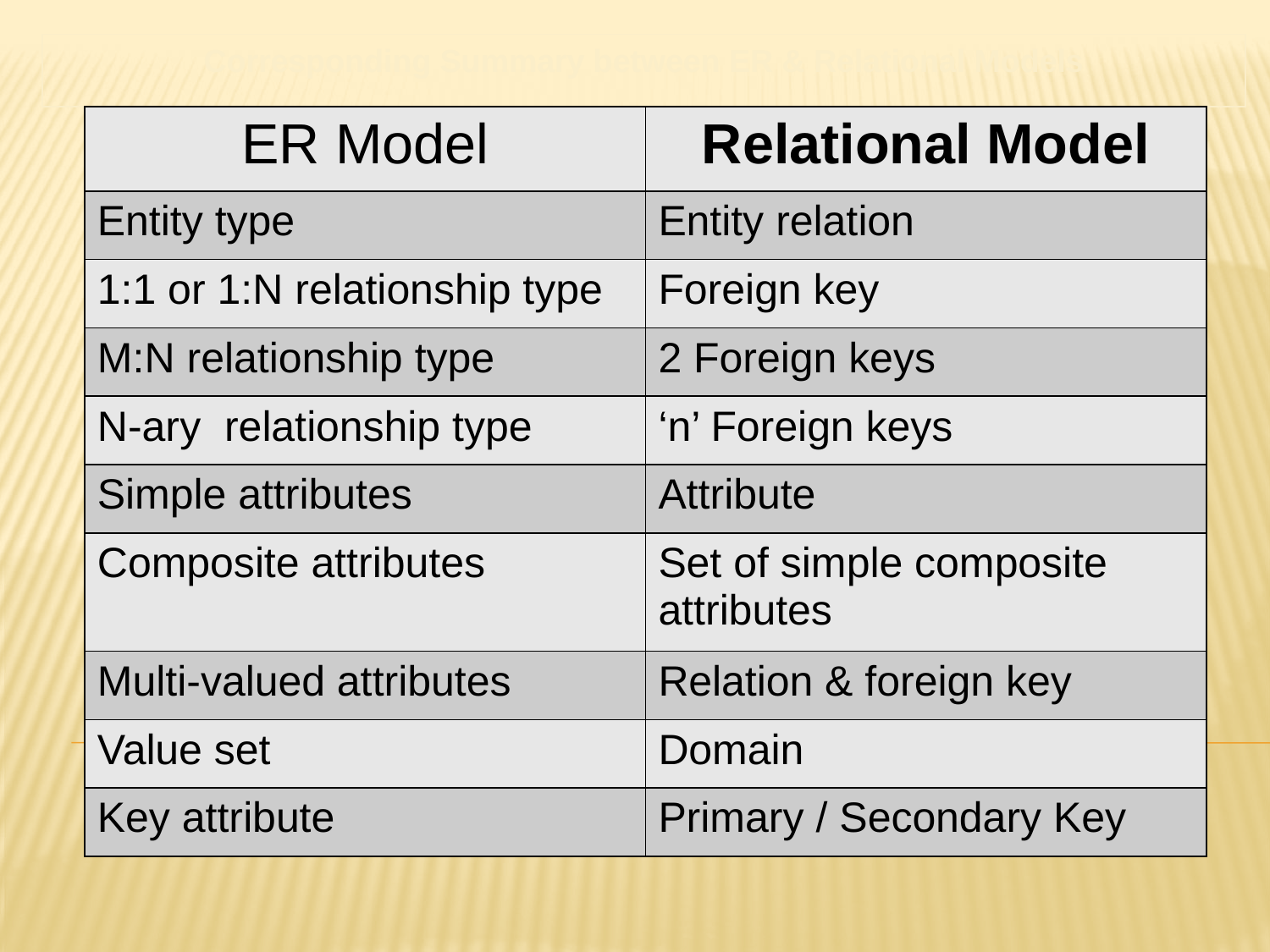

Corresponding Summary between ER & Relational Models

| ER Model | Relational Model |
| --- | --- |
| Entity type | Entity relation |
| 1:1 or 1:N relationship type | Foreign key |
| M:N relationship type | 2 Foreign keys |
| N-ary relationship type | ‘n’ Foreign keys |
| Simple attributes | Attribute |
| Composite attributes | Set of simple composite attributes |
| Multi-valued attributes | Relation & foreign key |
| Value set | Domain |
| Key attribute | Primary / Secondary Key |